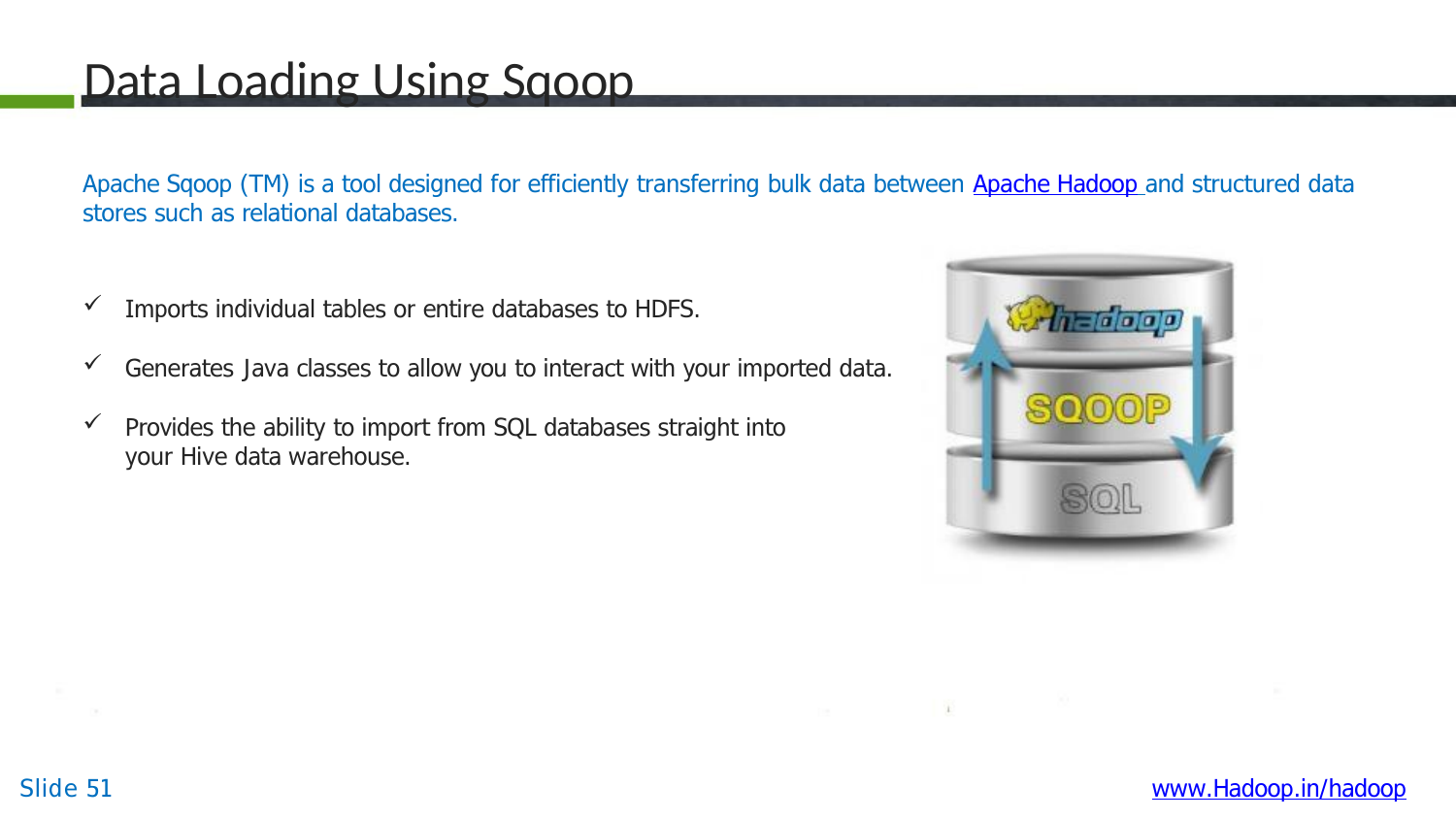

# Data Loading Using Sqoop
Apache Sqoop (TM) is a tool designed for efficiently transferring bulk data between Apache Hadoop and structured data stores such as relational databases.

Imports individual tables or entire databases to HDFS.

Generates Java classes to allow you to interact with your imported data.

Provides the ability to import from SQL databases straight into
your Hive data warehouse.

www.Hadoop.in/hadoop
Slide 51